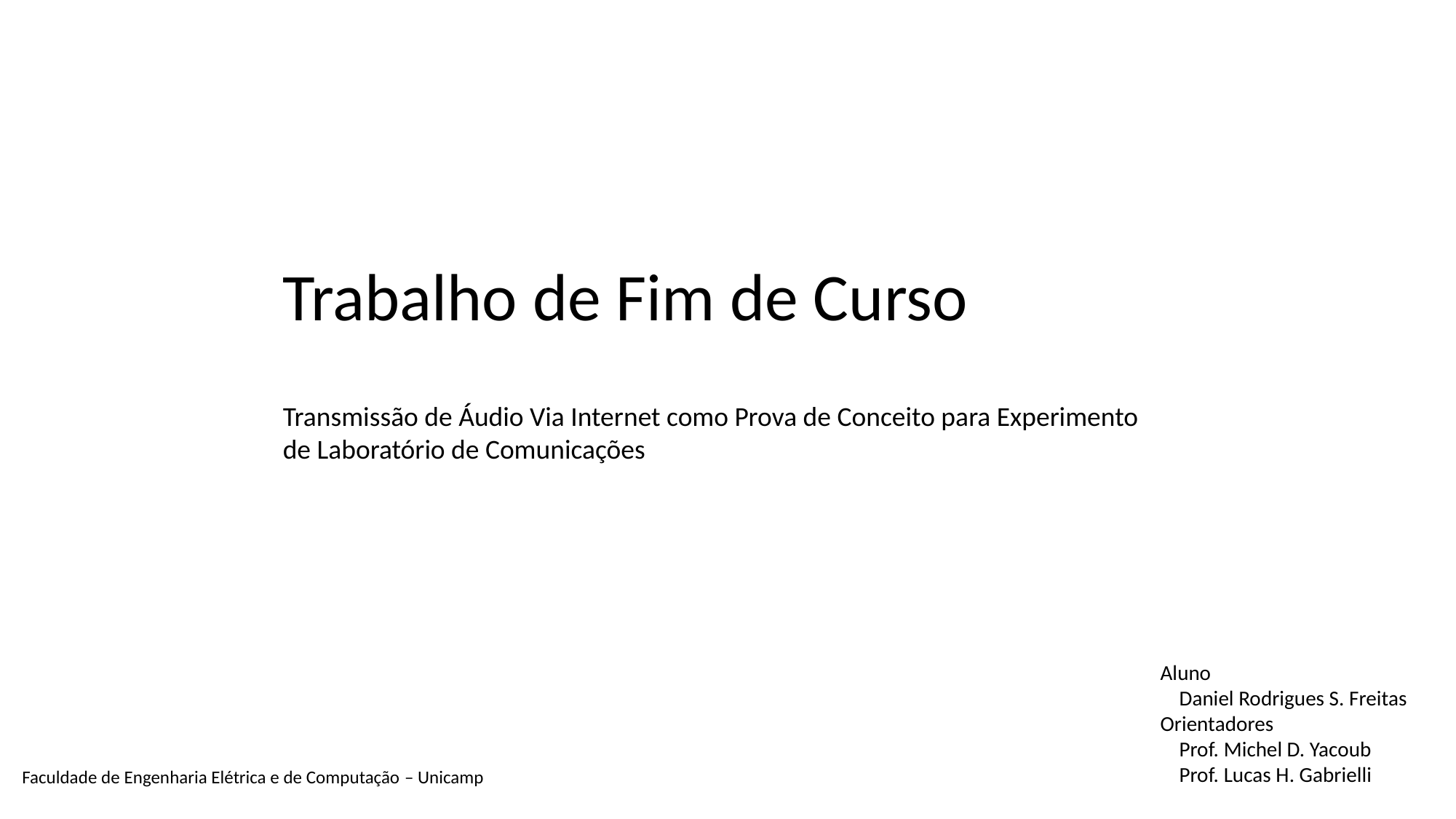

Trabalho de Fim de Curso

Transmissão de Áudio Via Internet como Prova de Conceito para Experimento de Laboratório de Comunicações

Aluno
    Daniel Rodrigues S. Freitas
Orientadores
    Prof. Michel D. Yacoub
    Prof. Lucas H. Gabrielli
Faculdade de Engenharia Elétrica e de Computação – Unicamp